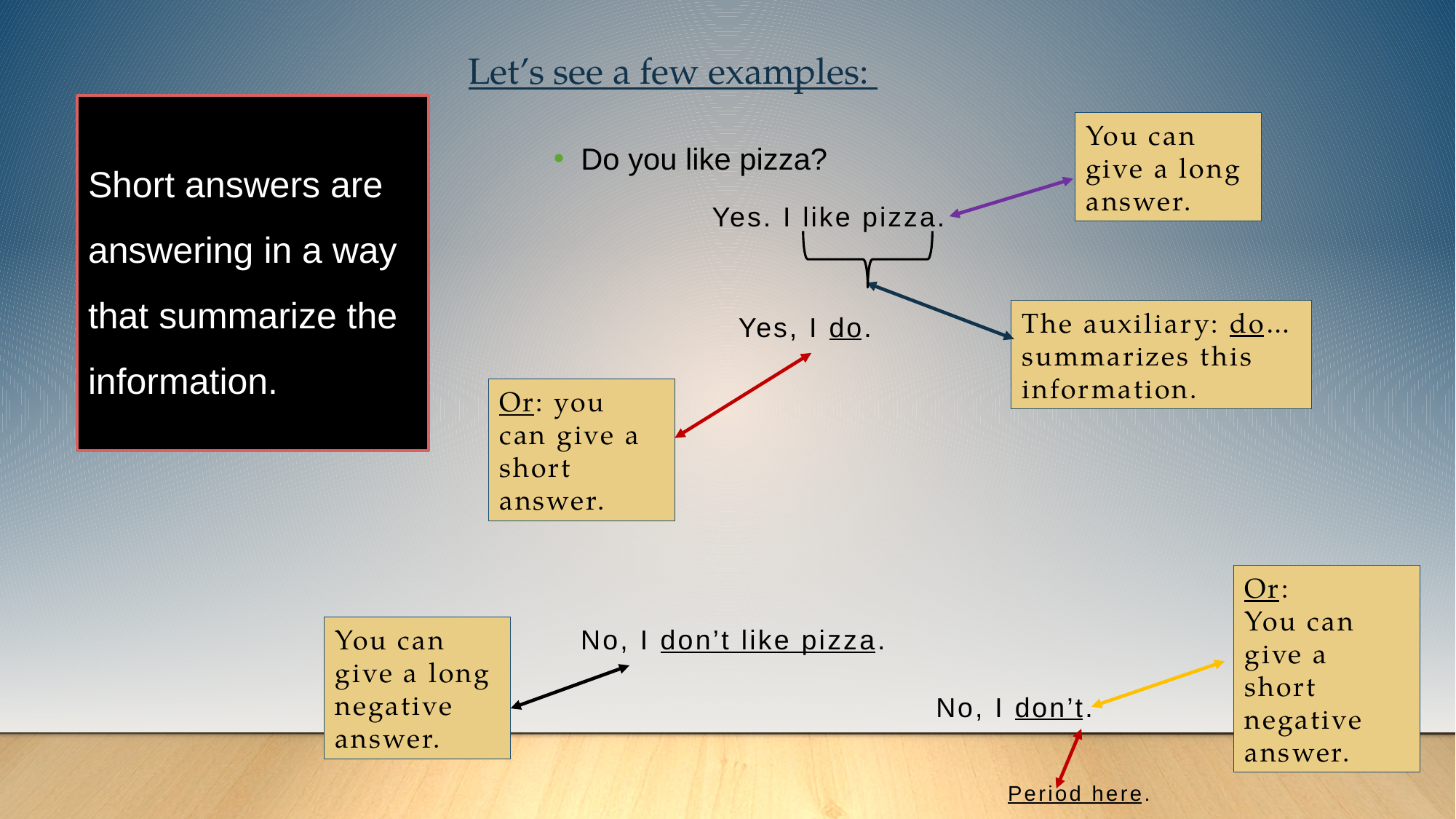

Let’s see a few examples:
# Short answers are answering in a way that summarize the information.
Do you like pizza?
You can give a long answer.
Yes. I like pizza.

The auxiliary: do… summarizes this information.
Yes, I do.
Or: you can give a short answer.
Or:
You can give a short negative answer.
You can give a long negative answer.
No, I don’t like pizza.
No, I don’t.
Period here.